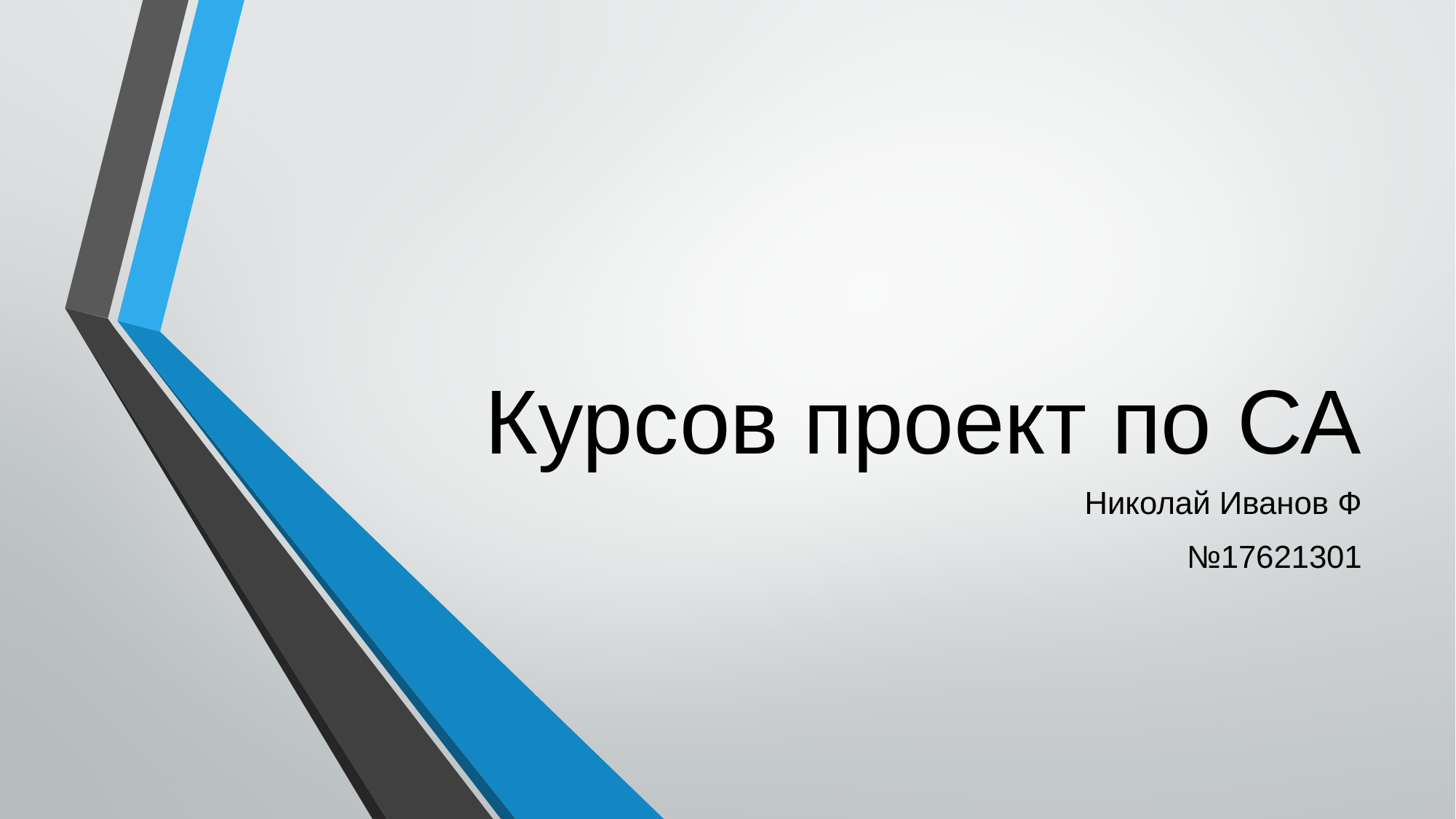

# Курсов проект по СА
Николай Иванов Ф
№17621301